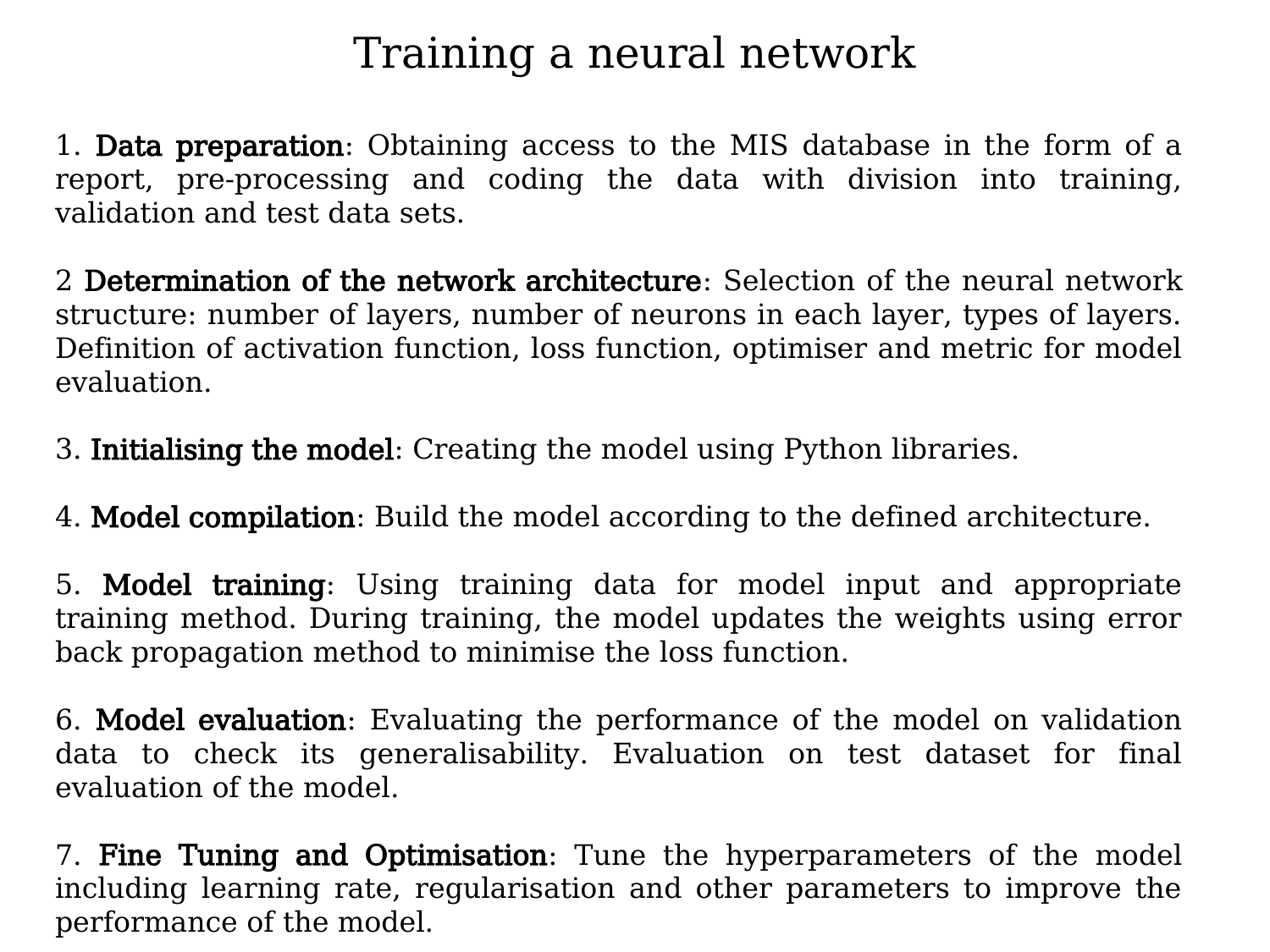

Training a neural network
1. Data preparation: Obtaining access to the MIS database in the form of a report, pre-processing and coding the data with division into training, validation and test data sets.

2 Determination of the network architecture: Selection of the neural network structure: number of layers, number of neurons in each layer, types of layers. Definition of activation function, loss function, optimiser and metric for model evaluation.

3. Initialising the model: Creating the model using Python libraries.

4. Model compilation: Build the model according to the defined architecture.

5. Model training: Using training data for model input and appropriate training method. During training, the model updates the weights using error back propagation method to minimise the loss function.

6. Model evaluation: Evaluating the performance of the model on validation data to check its generalisability. Evaluation on test dataset for final evaluation of the model.

7. Fine Tuning and Optimisation: Tune the hyperparameters of the model including learning rate, regularisation and other parameters to improve the performance of the model.